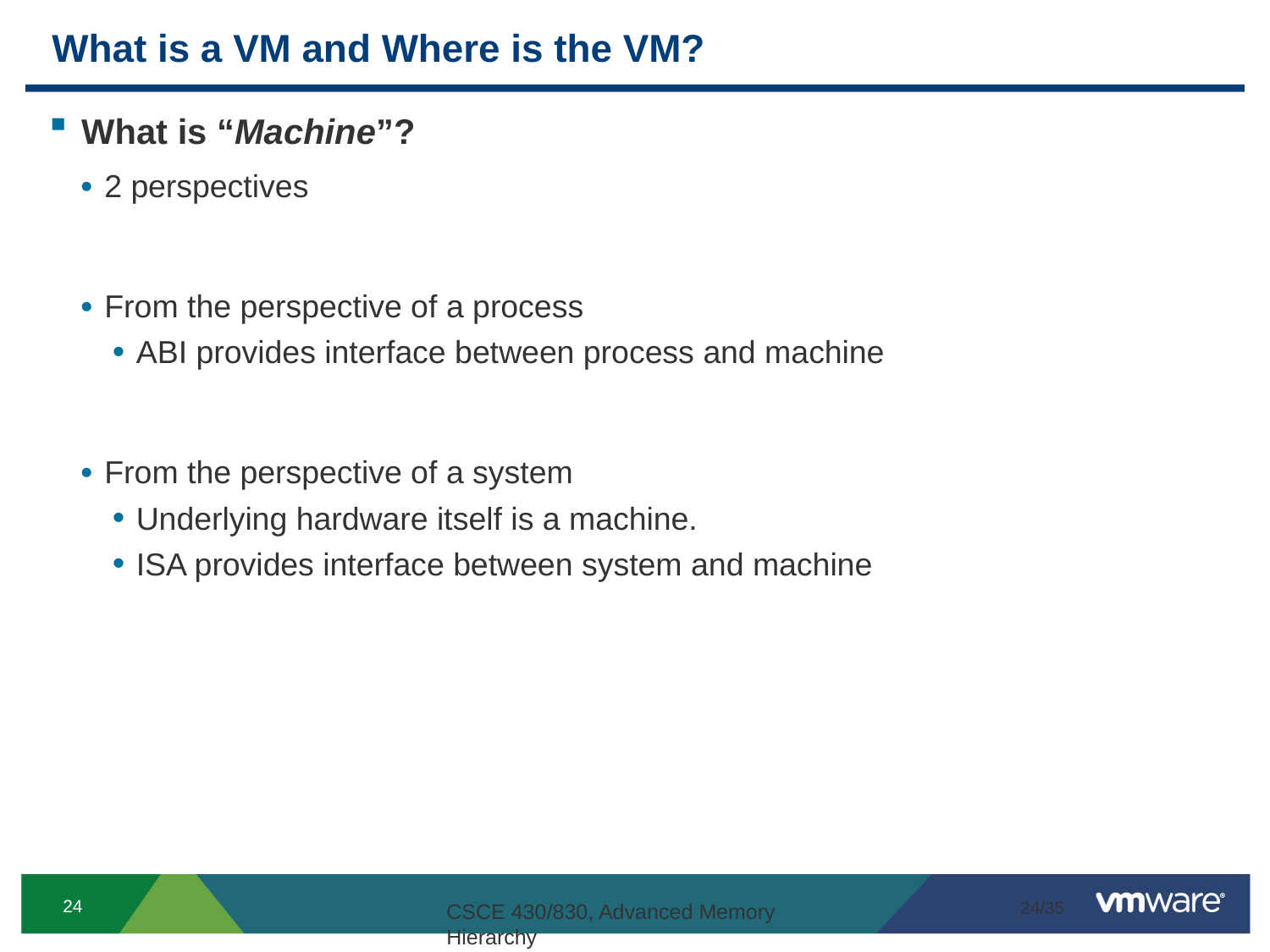

# What is a VM and Where is the VM?
What is “Machine”?
2 perspectives

From the perspective of a process
ABI provides interface between process and machine

From the perspective of a system
Underlying hardware itself is a machine.
ISA provides interface between system and machine
1/23/2012
24/35
CSCE 430/830, Advanced Memory Hierarchy